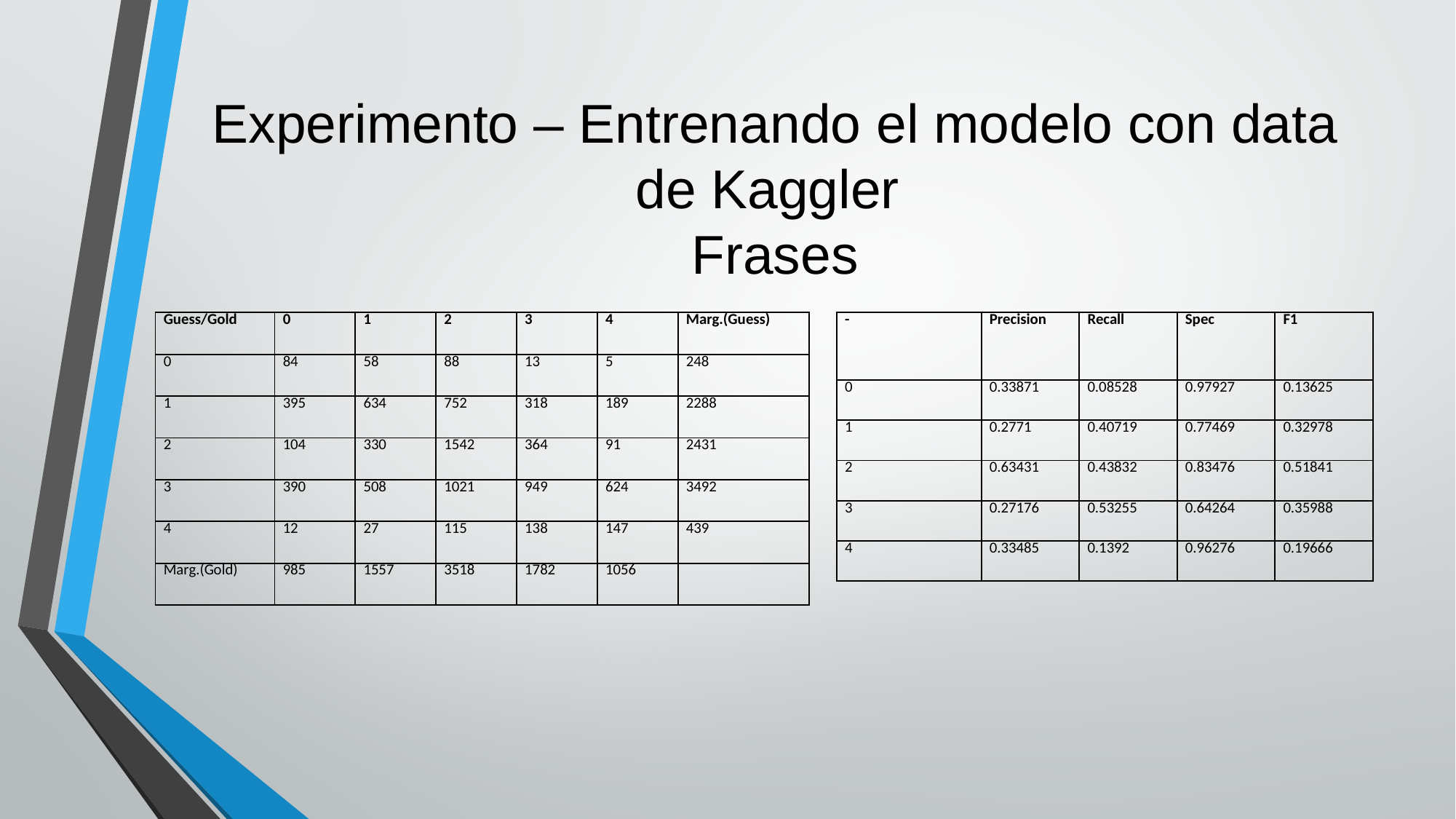

# Experimento – Entrenando el modelo con data de Kaggler Frases
| - | Precision | Recall | Spec | F1 |
| --- | --- | --- | --- | --- |
| 0 | 0.33871 | 0.08528 | 0.97927 | 0.13625 |
| 1 | 0.2771 | 0.40719 | 0.77469 | 0.32978 |
| 2 | 0.63431 | 0.43832 | 0.83476 | 0.51841 |
| 3 | 0.27176 | 0.53255 | 0.64264 | 0.35988 |
| 4 | 0.33485 | 0.1392 | 0.96276 | 0.19666 |
| Guess/Gold | 0 | 1 | 2 | 3 | 4 | Marg.(Guess) |
| --- | --- | --- | --- | --- | --- | --- |
| 0 | 84 | 58 | 88 | 13 | 5 | 248 |
| 1 | 395 | 634 | 752 | 318 | 189 | 2288 |
| 2 | 104 | 330 | 1542 | 364 | 91 | 2431 |
| 3 | 390 | 508 | 1021 | 949 | 624 | 3492 |
| 4 | 12 | 27 | 115 | 138 | 147 | 439 |
| Marg.(Gold) | 985 | 1557 | 3518 | 1782 | 1056 |  |